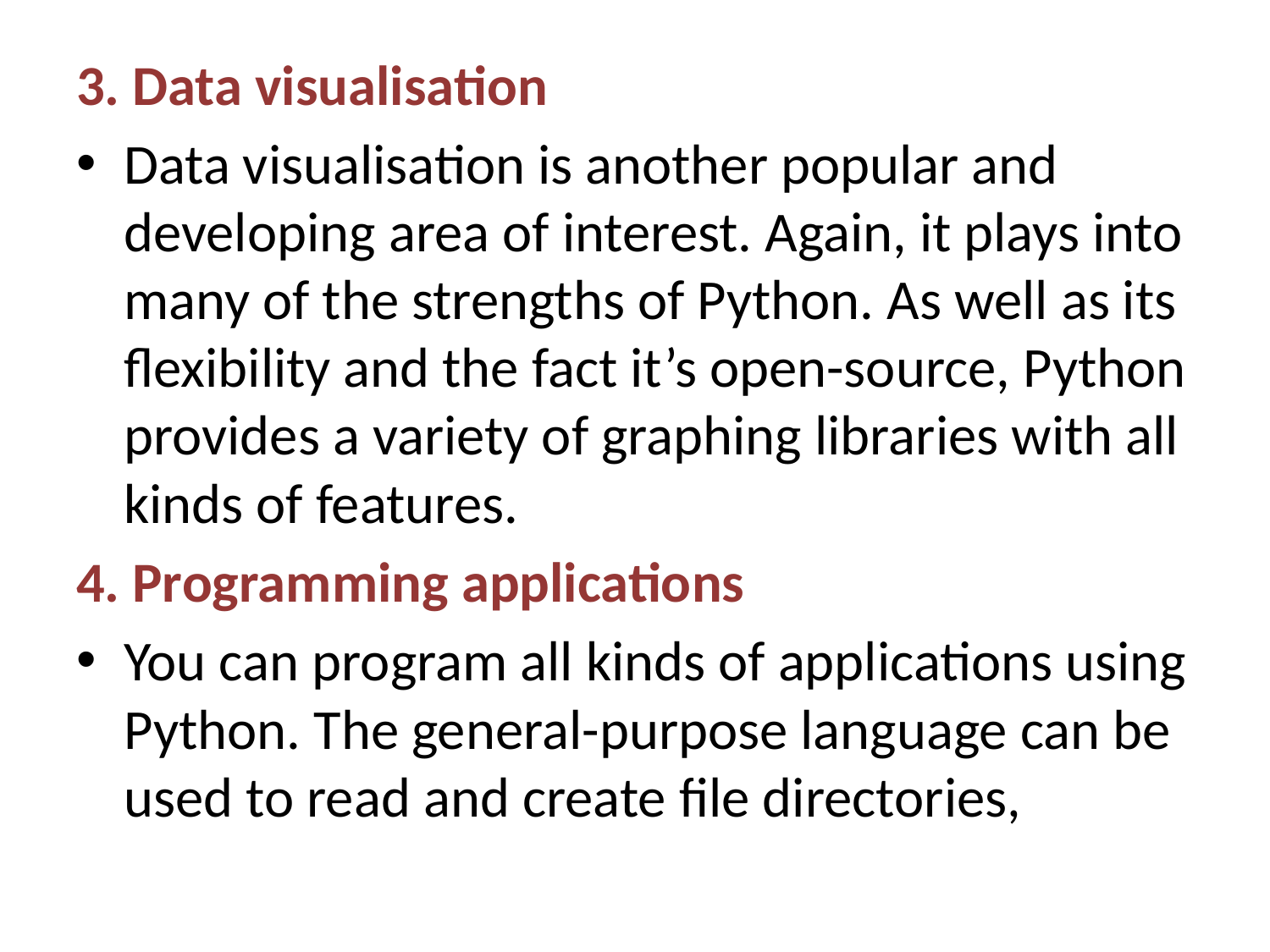

3. Data visualisation
Data visualisation is another popular and developing area of interest. Again, it plays into many of the strengths of Python. As well as its flexibility and the fact it’s open-source, Python provides a variety of graphing libraries with all kinds of features.
4. Programming applications
You can program all kinds of applications using Python. The general-purpose language can be used to read and create file directories,